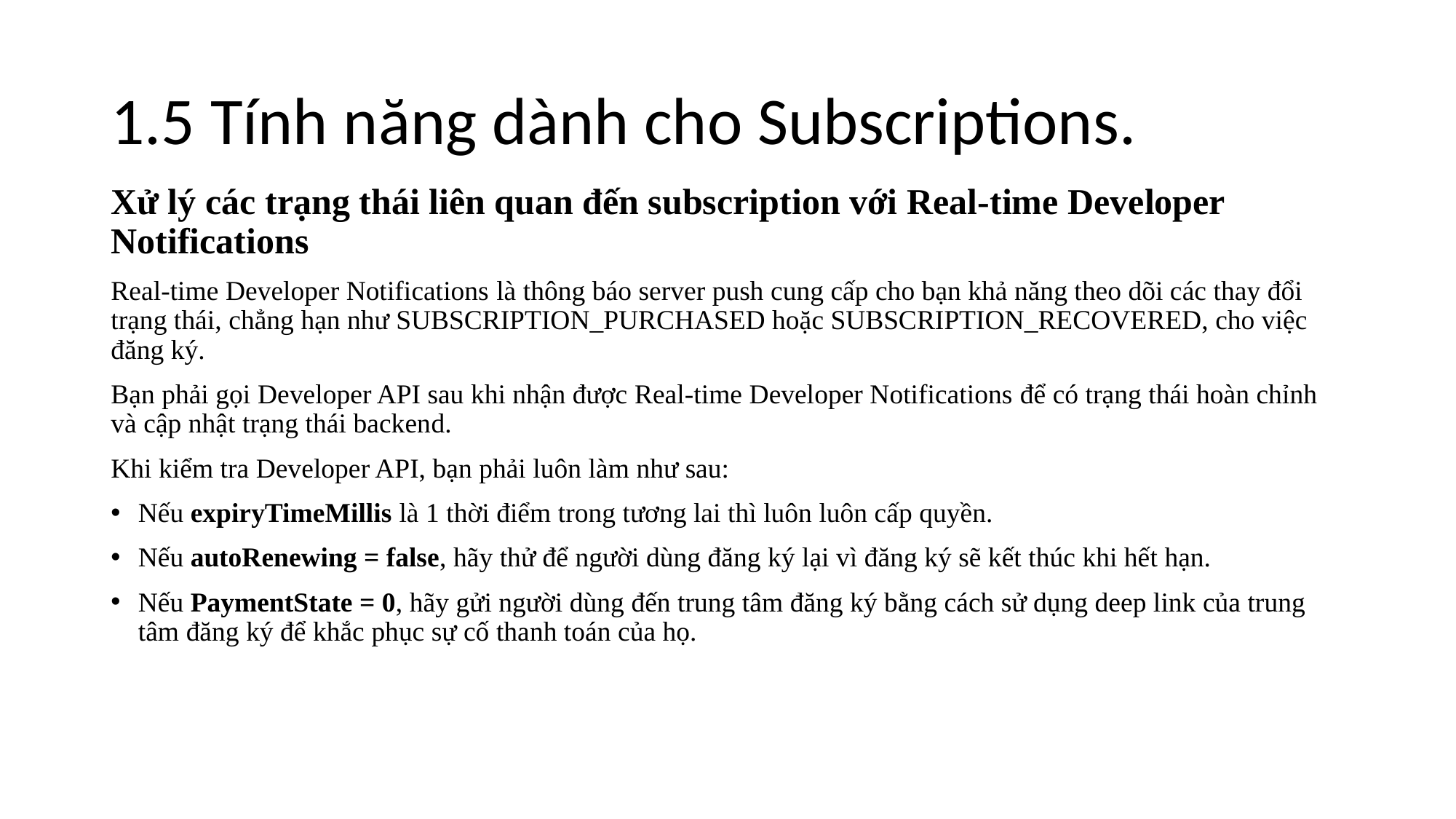

# 1.5 Tính năng dành cho Subscriptions.
Xử lý các trạng thái liên quan đến subscription với Real-time Developer Notifications
Real-time Developer Notifications là thông báo server push cung cấp cho bạn khả năng theo dõi các thay đổi trạng thái, chẳng hạn như SUBSCRIPTION_PURCHASED hoặc SUBSCRIPTION_RECOVERED, cho việc đăng ký.
Bạn phải gọi Developer API sau khi nhận được Real-time Developer Notifications để có trạng thái hoàn chỉnh và cập nhật trạng thái backend.
Khi kiểm tra Developer API, bạn phải luôn làm như sau:
Nếu expiryTimeMillis là 1 thời điểm trong tương lai thì luôn luôn cấp quyền.
Nếu autoRenewing = false, hãy thử để người dùng đăng ký lại vì đăng ký sẽ kết thúc khi hết hạn.
Nếu PaymentState = 0, hãy gửi người dùng đến trung tâm đăng ký bằng cách sử dụng deep link của trung tâm đăng ký để khắc phục sự cố thanh toán của họ.